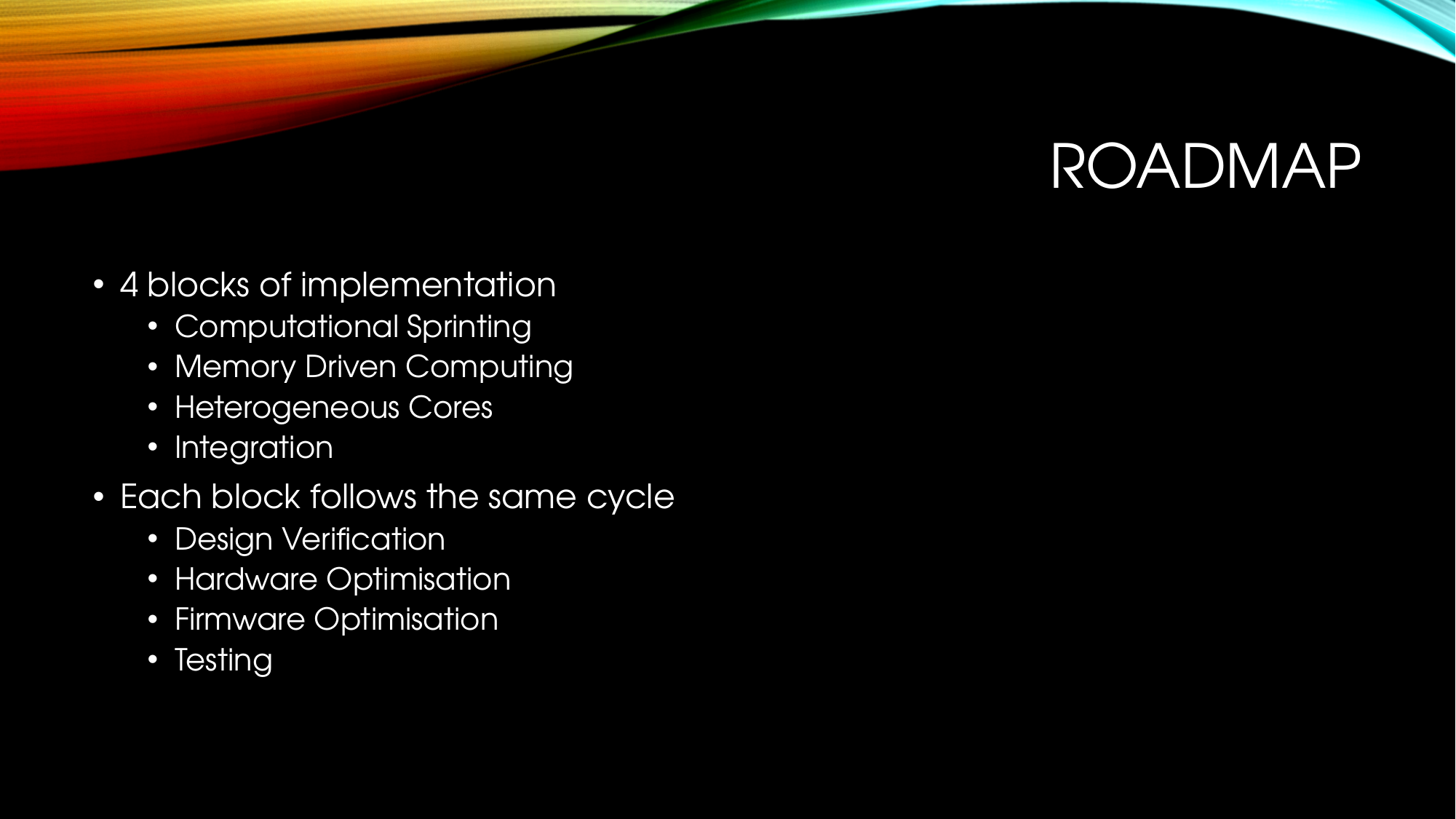

# Roadmap
4 blocks of implementation
Computational Sprinting
Memory Driven Computing
Heterogeneous Cores
Integration
Each block follows the same cycle
Design Verification
Hardware Optimisation
Firmware Optimisation
Testing